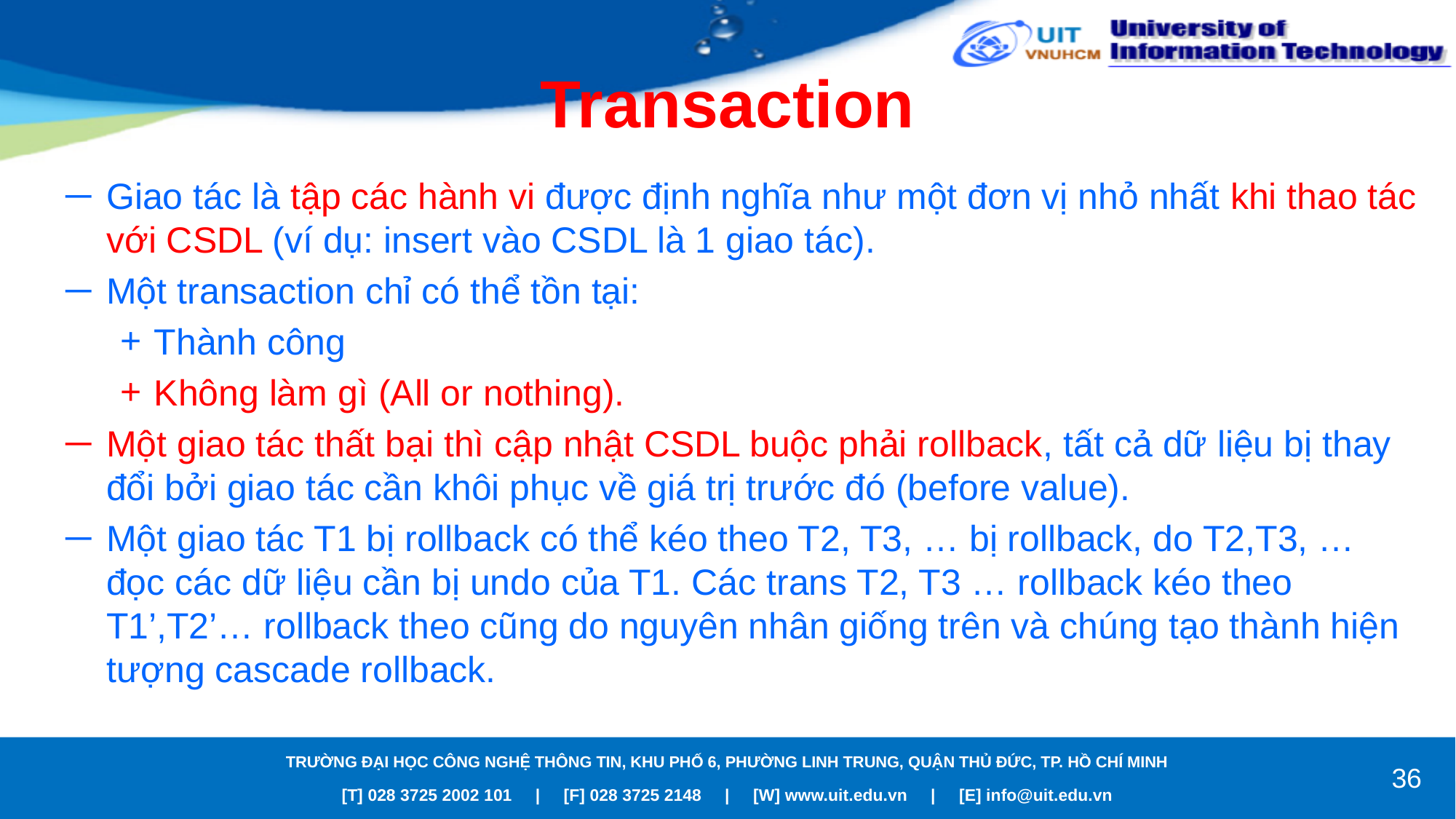

# Transaction
Giao tác là tập các hành vi được định nghĩa như một đơn vị nhỏ nhất khi thao tác với CSDL (ví dụ: insert vào CSDL là 1 giao tác).
Một transaction chỉ có thể tồn tại:
Thành công
Không làm gì (All or nothing).
Một giao tác thất bại thì cập nhật CSDL buộc phải rollback, tất cả dữ liệu bị thay đổi bởi giao tác cần khôi phục về giá trị trước đó (before value).
Một giao tác T1 bị rollback có thể kéo theo T2, T3, … bị rollback, do T2,T3, … đọc các dữ liệu cần bị undo của T1. Các trans T2, T3 … rollback kéo theo T1’,T2’… rollback theo cũng do nguyên nhân giống trên và chúng tạo thành hiện tượng cascade rollback.